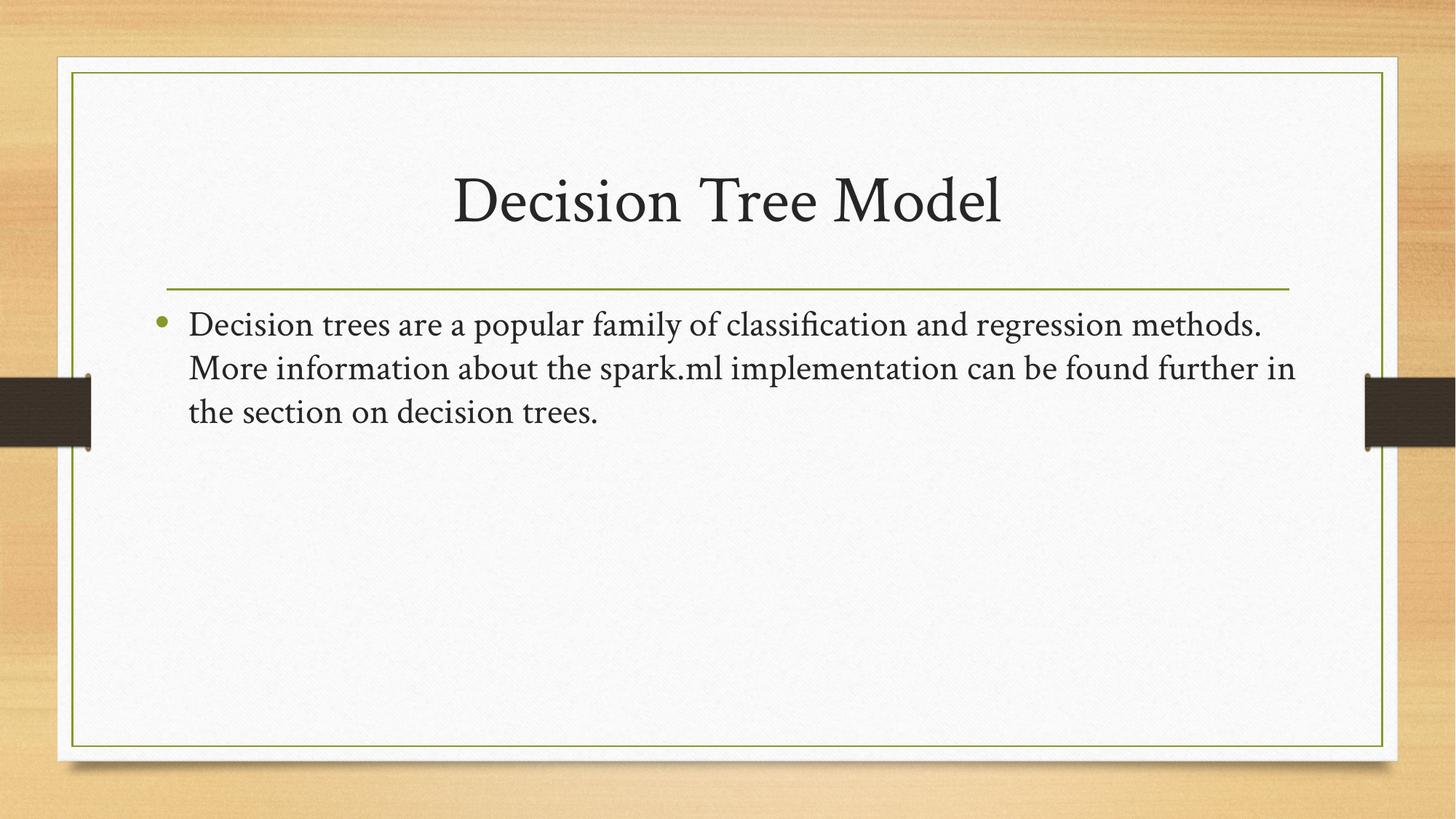

# Decision Tree Model
Decision trees are a popular family of classification and regression methods. More information about the spark.ml implementation can be found further in the section on decision trees.